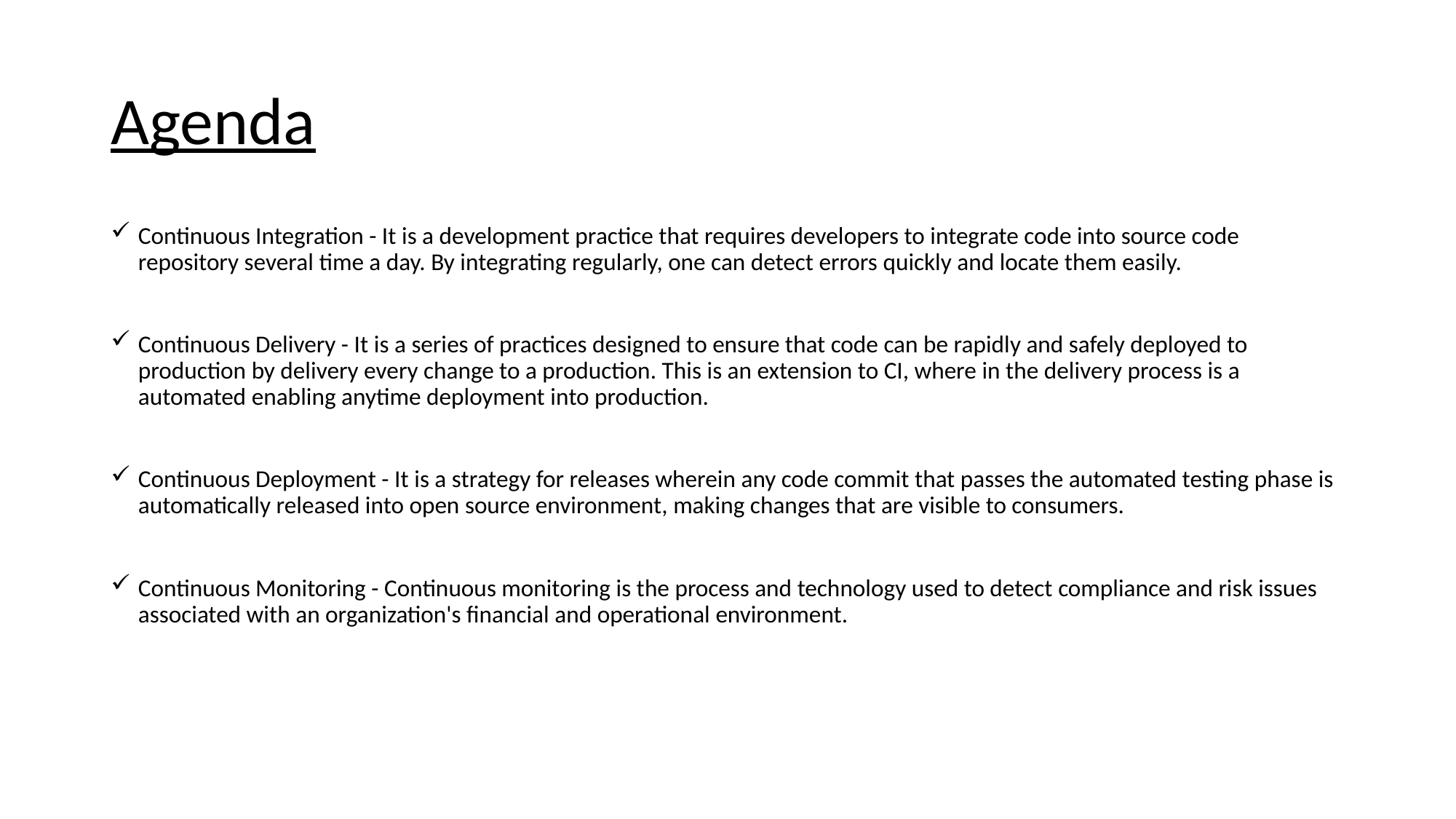

# Agenda
Continuous Integration - It is a development practice that requires developers to integrate code into source code repository several time a day. By integrating regularly, one can detect errors quickly and locate them easily.

Continuous Delivery - It is a series of practices designed to ensure that code can be rapidly and safely deployed to production by delivery every change to a production. This is an extension to CI, where in the delivery process is a automated enabling anytime deployment into production.

Continuous Deployment - It is a strategy for releases wherein any code commit that passes the automated testing phase is automatically released into open source environment, making changes that are visible to consumers.

Continuous Monitoring - Continuous monitoring is the process and technology used to detect compliance and risk issues associated with an organization's financial and operational environment.